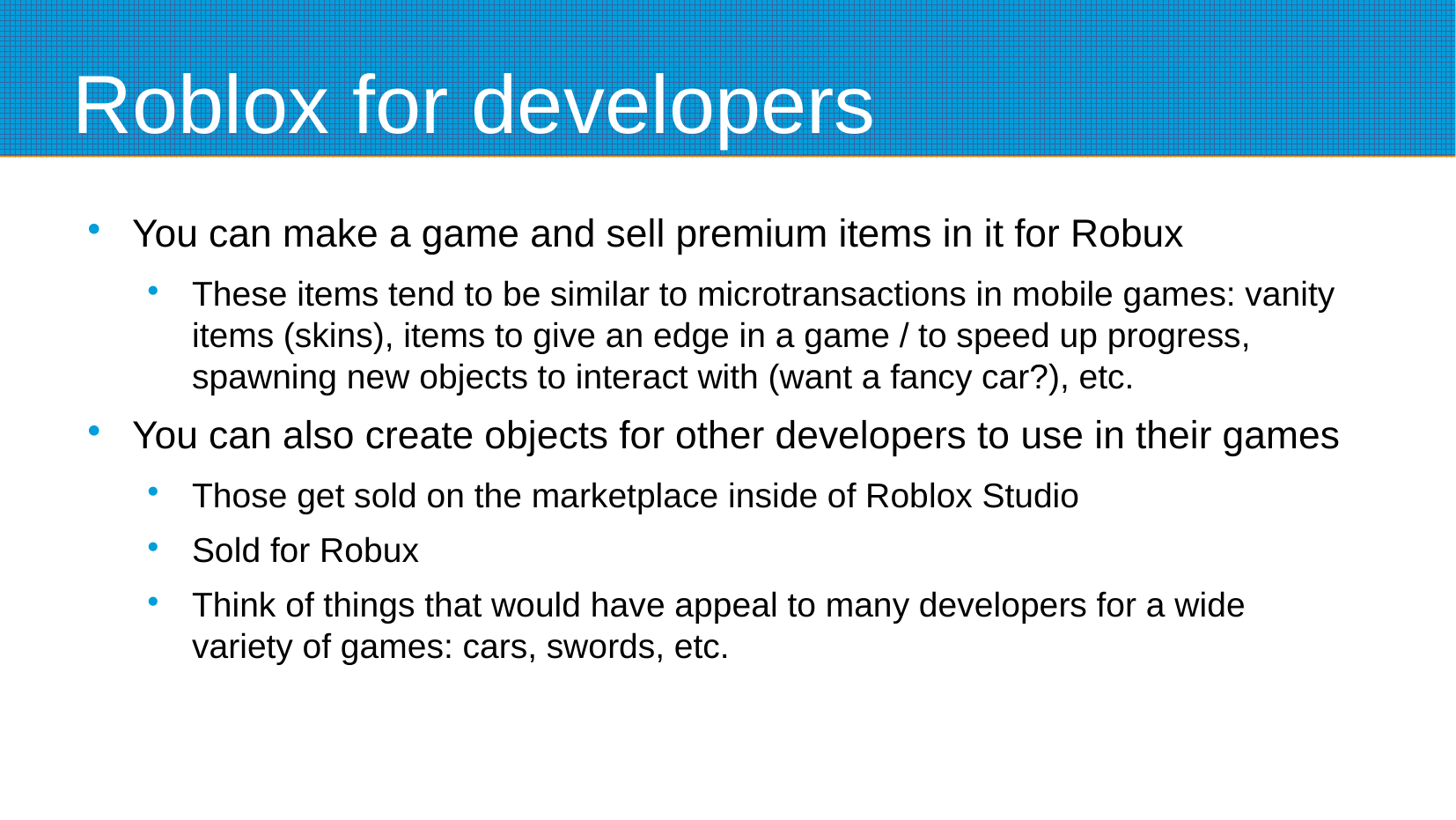

# Roblox for developers
You can make a game and sell premium items in it for Robux
These items tend to be similar to microtransactions in mobile games: vanity items (skins), items to give an edge in a game / to speed up progress, spawning new objects to interact with (want a fancy car?), etc.
You can also create objects for other developers to use in their games
Those get sold on the marketplace inside of Roblox Studio
Sold for Robux
Think of things that would have appeal to many developers for a wide variety of games: cars, swords, etc.